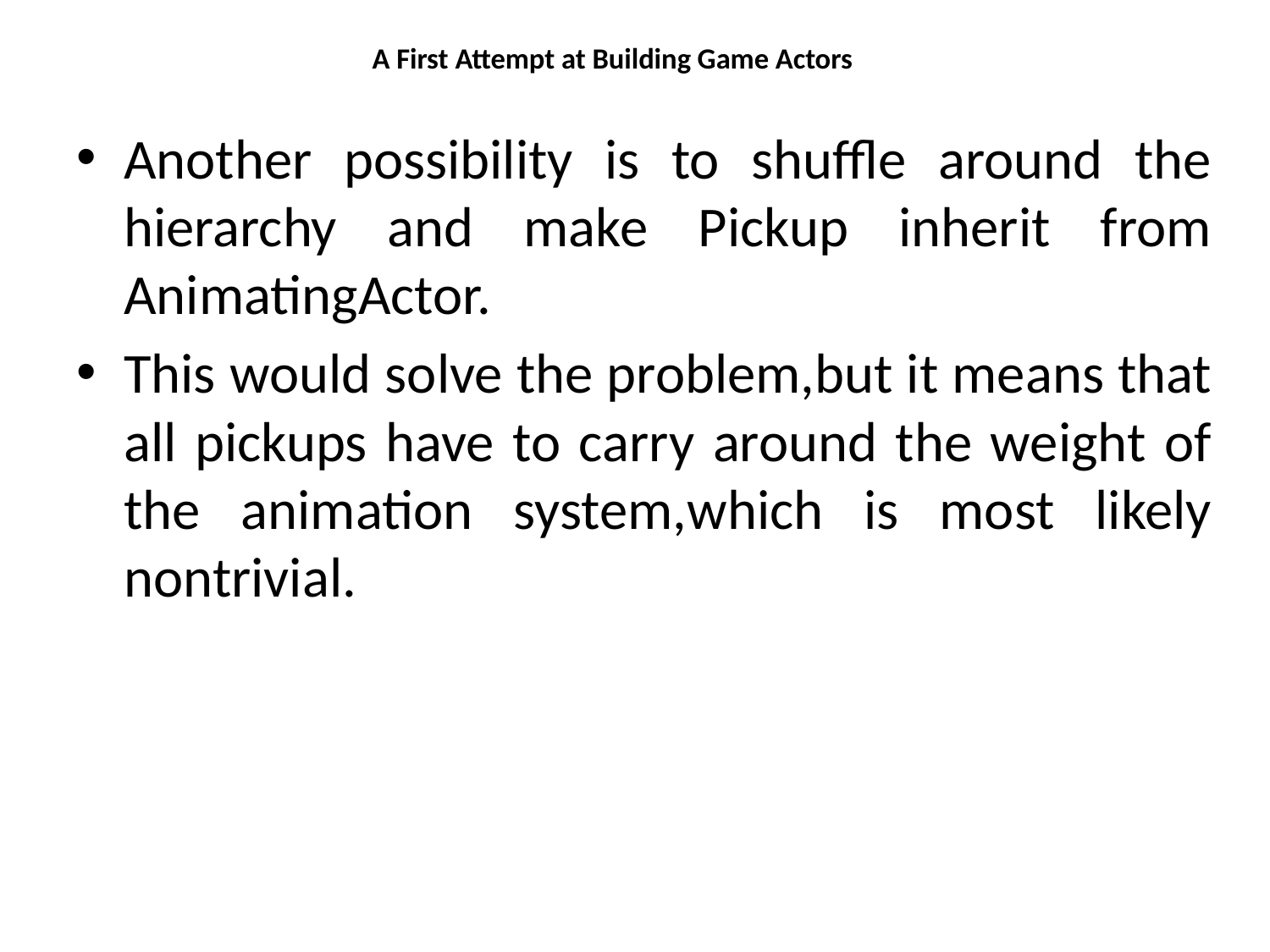

# A First Attempt at Building Game Actors
Another possibility is to shuffle around the hierarchy and make Pickup inherit from AnimatingActor.
This would solve the problem,but it means that all pickups have to carry around the weight of the animation system,which is most likely nontrivial.